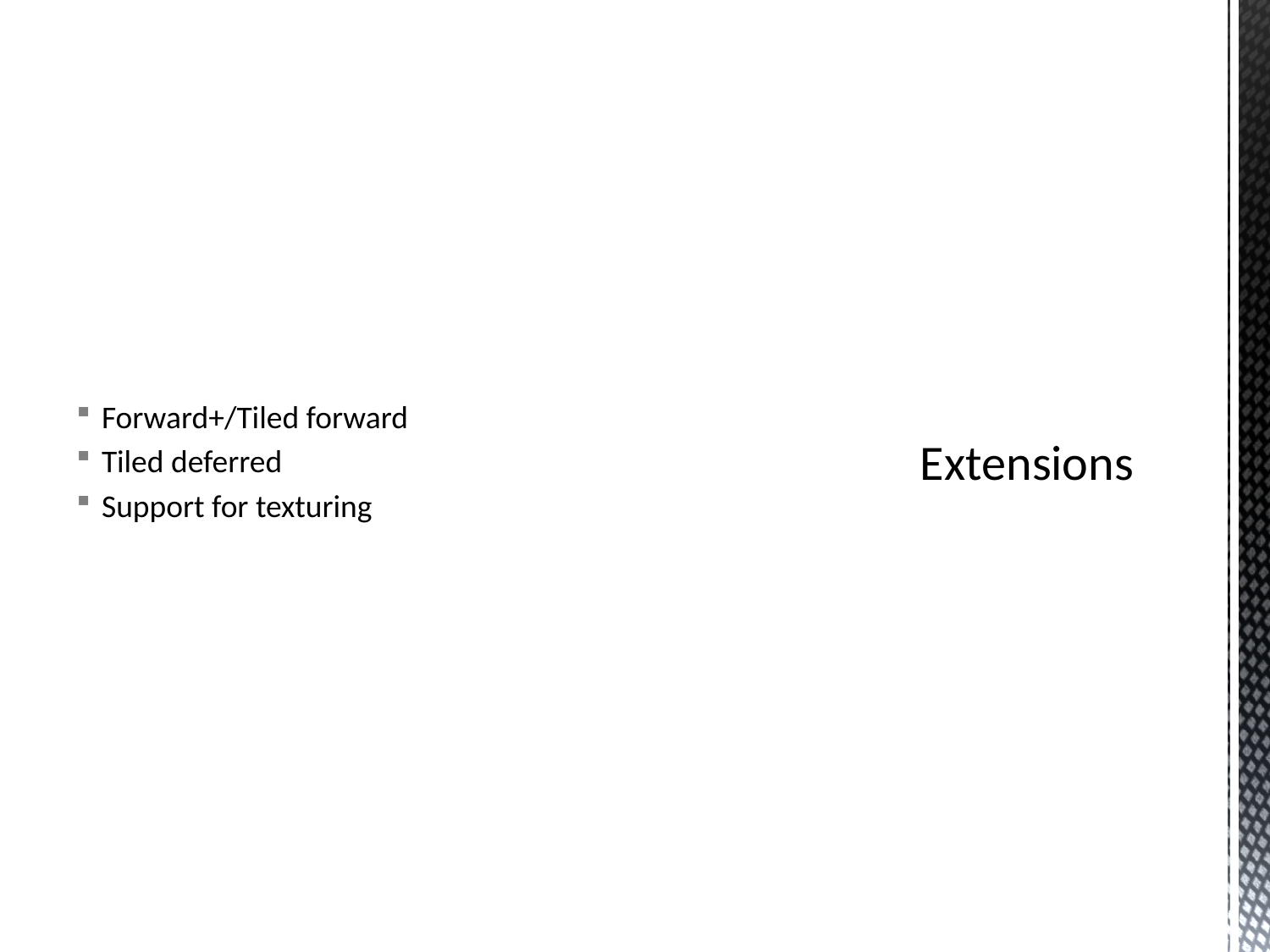

Forward+/Tiled forward
Tiled deferred
Support for texturing
# Extensions